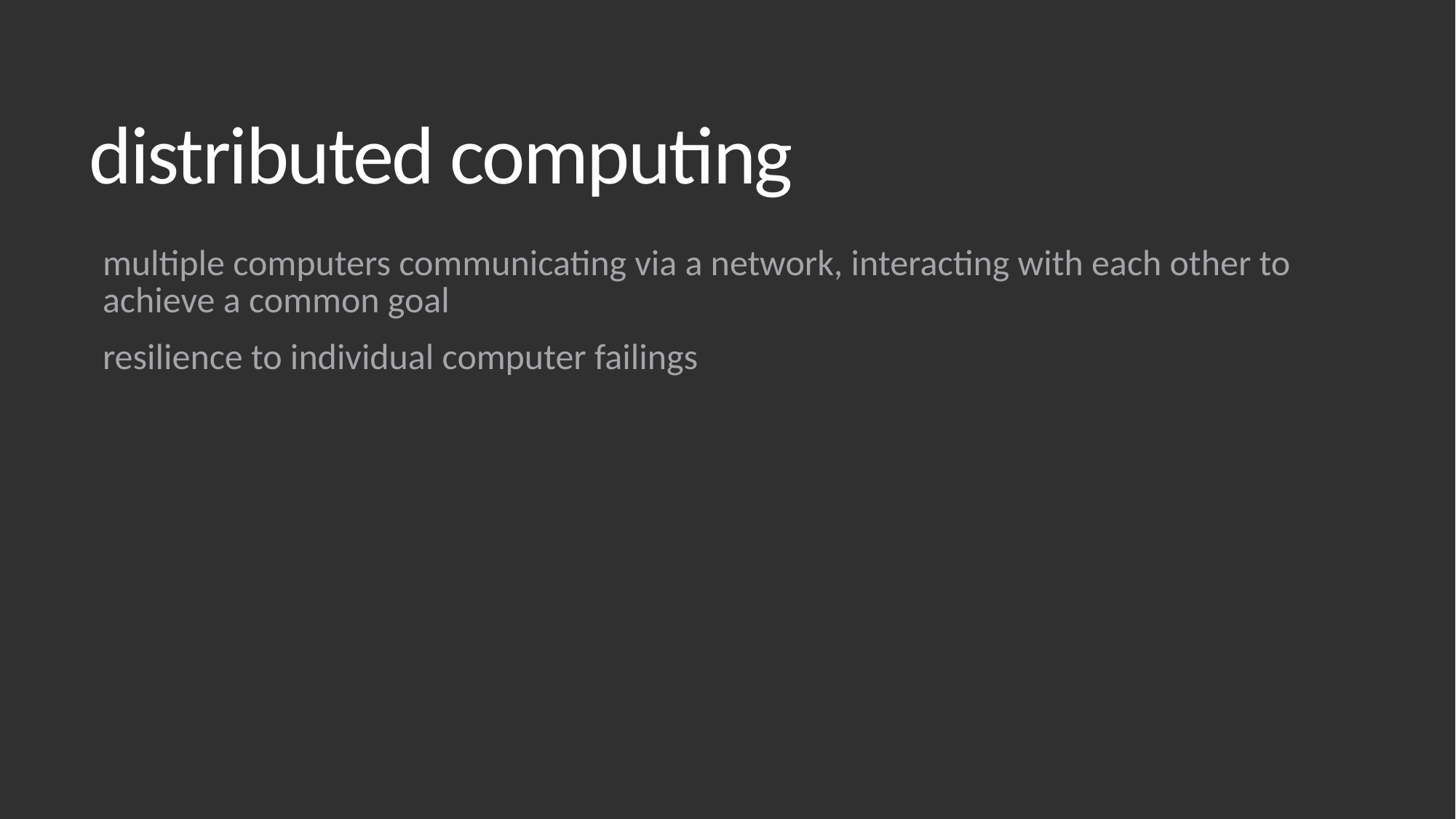

# distributed computing
multiple computers communicating via a network, interacting with each other to achieve a common goal
resilience to individual computer failings